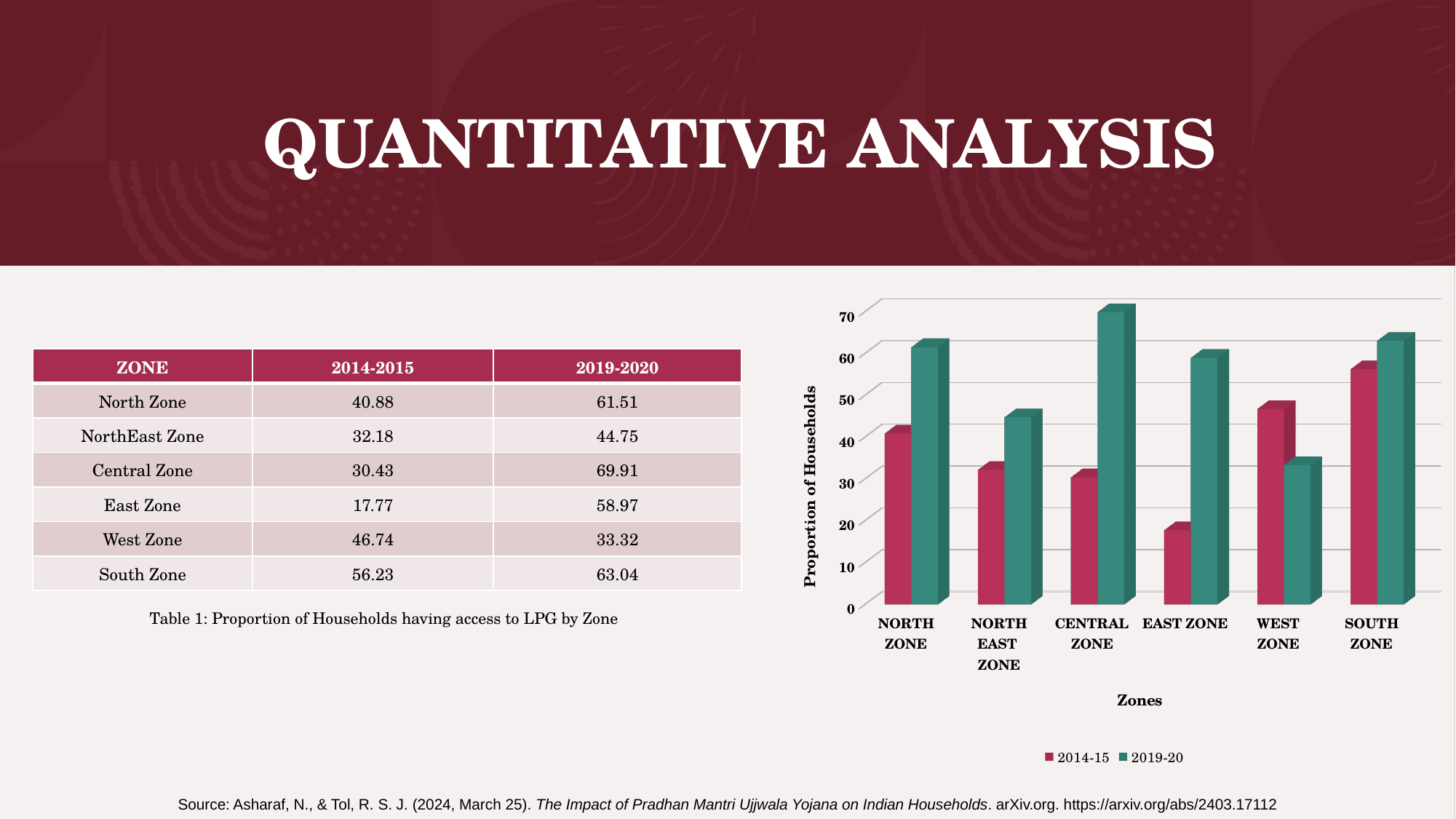

# QUANTITATIVE ANALYSIS

[unsupported chart]

| ZONE | 2014-2015 | 2019-2020 |
| --- | --- | --- |
| North Zone | 40.88 | 61.51 |
| NorthEast Zone | 32.18 | 44.75 |
| Central Zone | 30.43 | 69.91 |
| East Zone | 17.77 | 58.97 |
| West Zone | 46.74 | 33.32 |
| South Zone | 56.23 | 63.04 |
Table 1: Proportion of Households having access to LPG by Zone
Source: Asharaf, N., & Tol, R. S. J. (2024, March 25). The Impact of Pradhan Mantri Ujjwala Yojana on Indian Households. arXiv.org. https://arxiv.org/abs/2403.17112